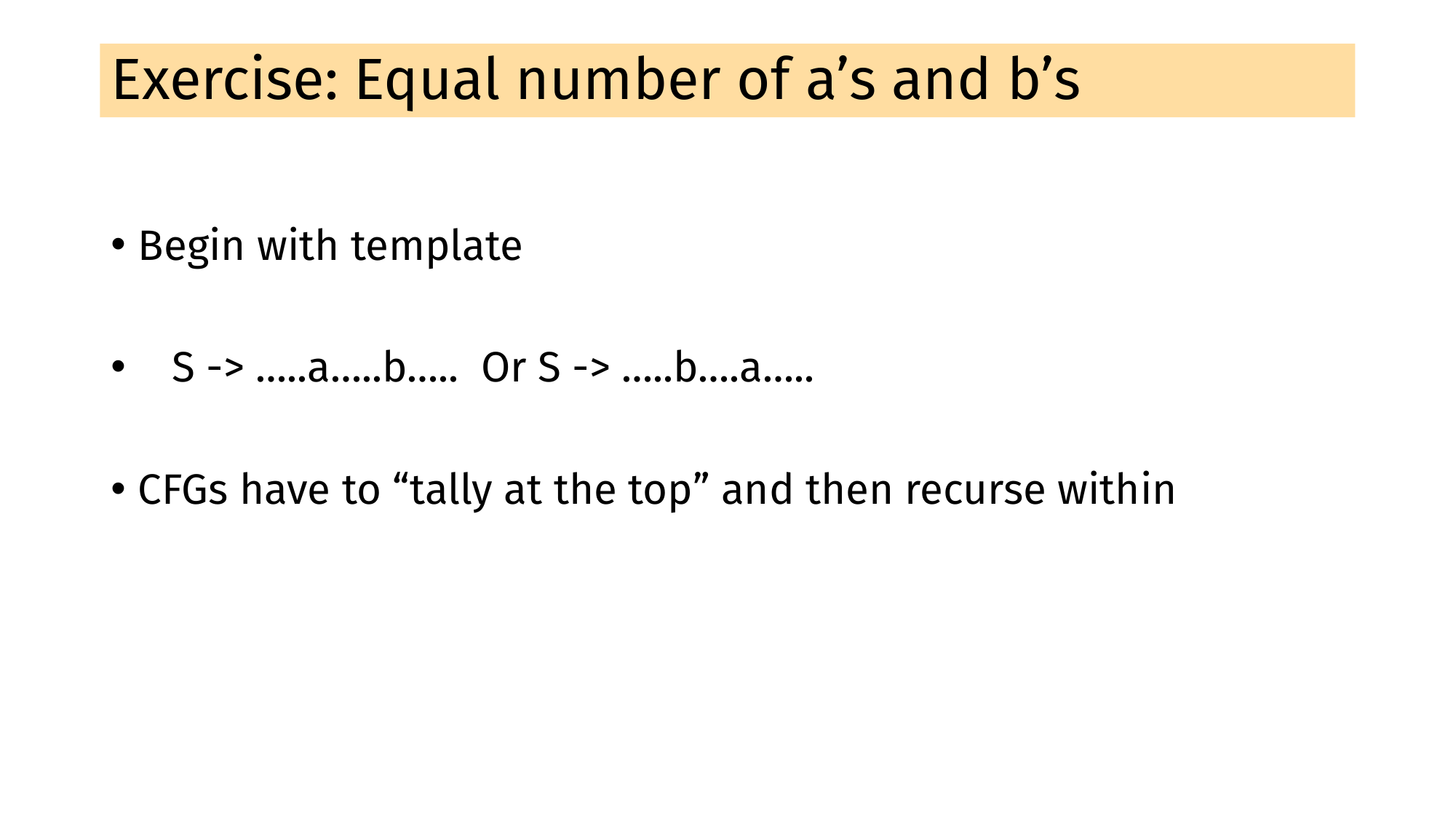

# Exercise: Equal number of a’s and b’s
Begin with template

   S -> …..a…..b…..  Or S -> …..b….a…..

CFGs have to “tally at the top” and then recurse within